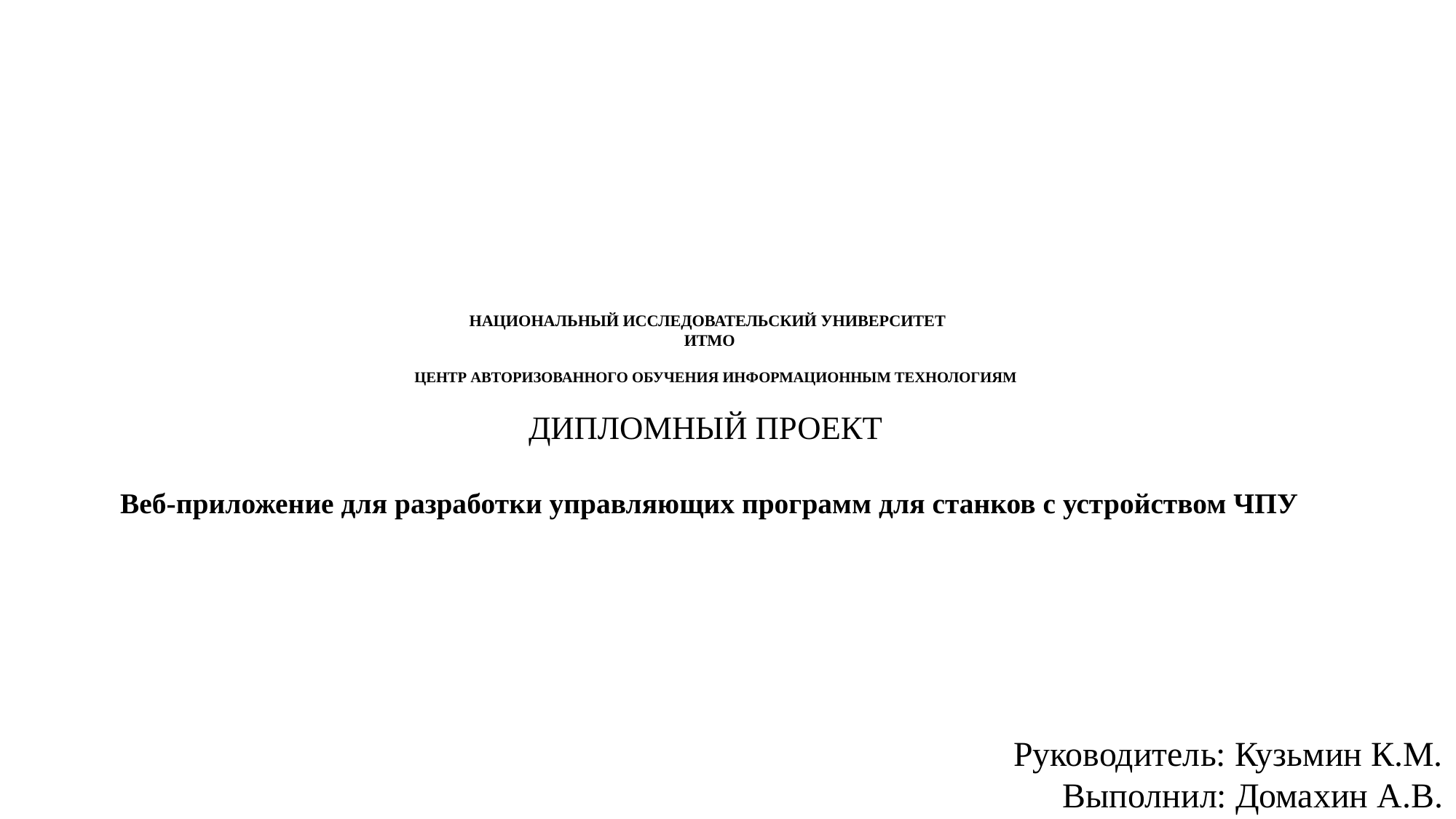

# НАЦИОНАЛЬНЫЙ ИССЛЕДОВАТЕЛЬСКИЙ УНИВЕРСИТЕТ ИТМО   ЦЕНТР АВТОРИЗОВАННОГО ОБУЧЕНИЯ ИНФОРМАЦИОННЫМ ТЕХНОЛОГИЯМ ДИПЛОМНЫЙ ПРОЕКТ Веб-приложение для разработки управляющих программ для станков с устройством ЧПУ
Руководитель: Кузьмин К.М.
Выполнил: Домахин А.В.